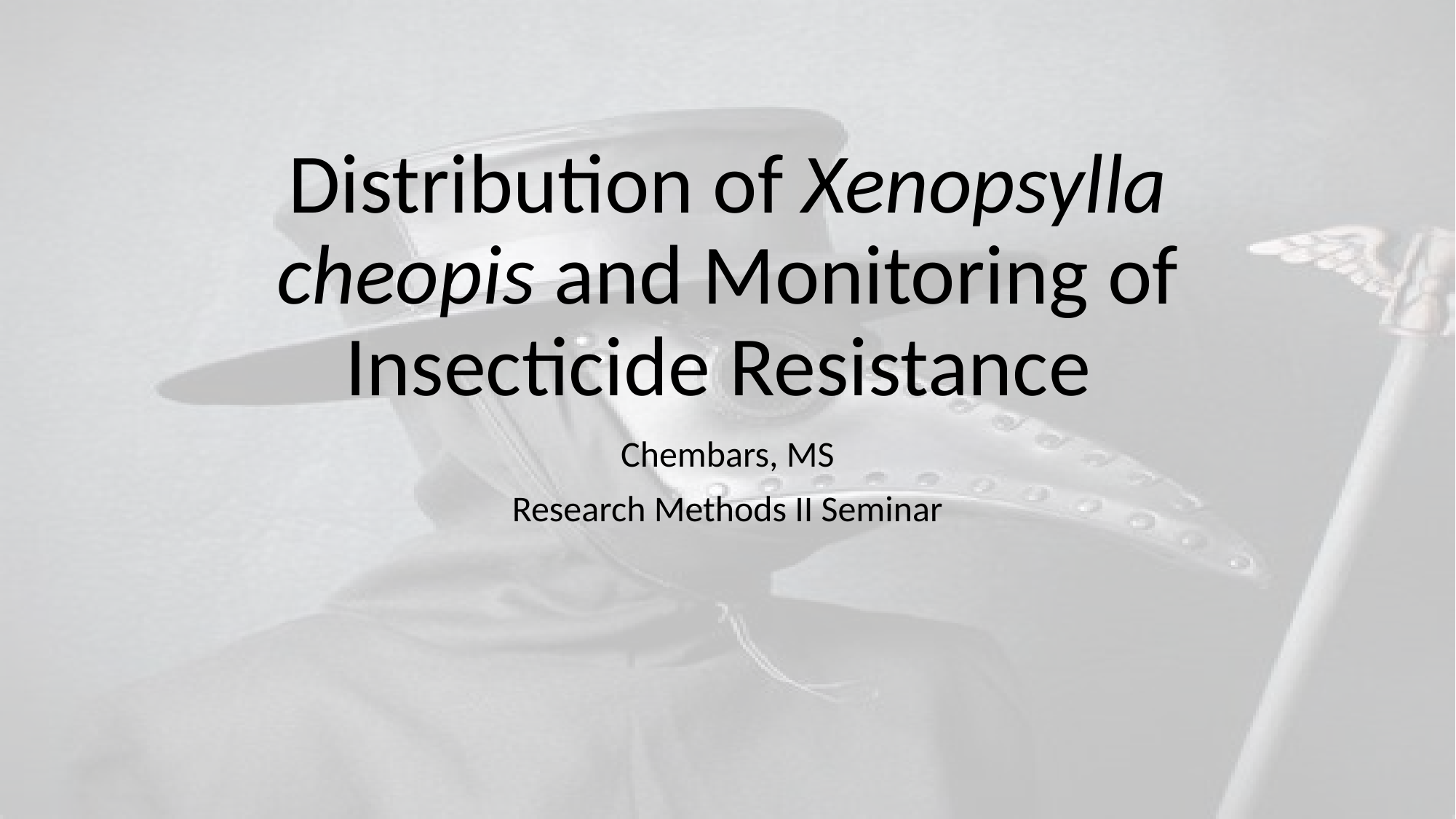

# Distribution of Xenopsylla cheopis and Monitoring of Insecticide Resistance
Chembars, MS
Research Methods II Seminar